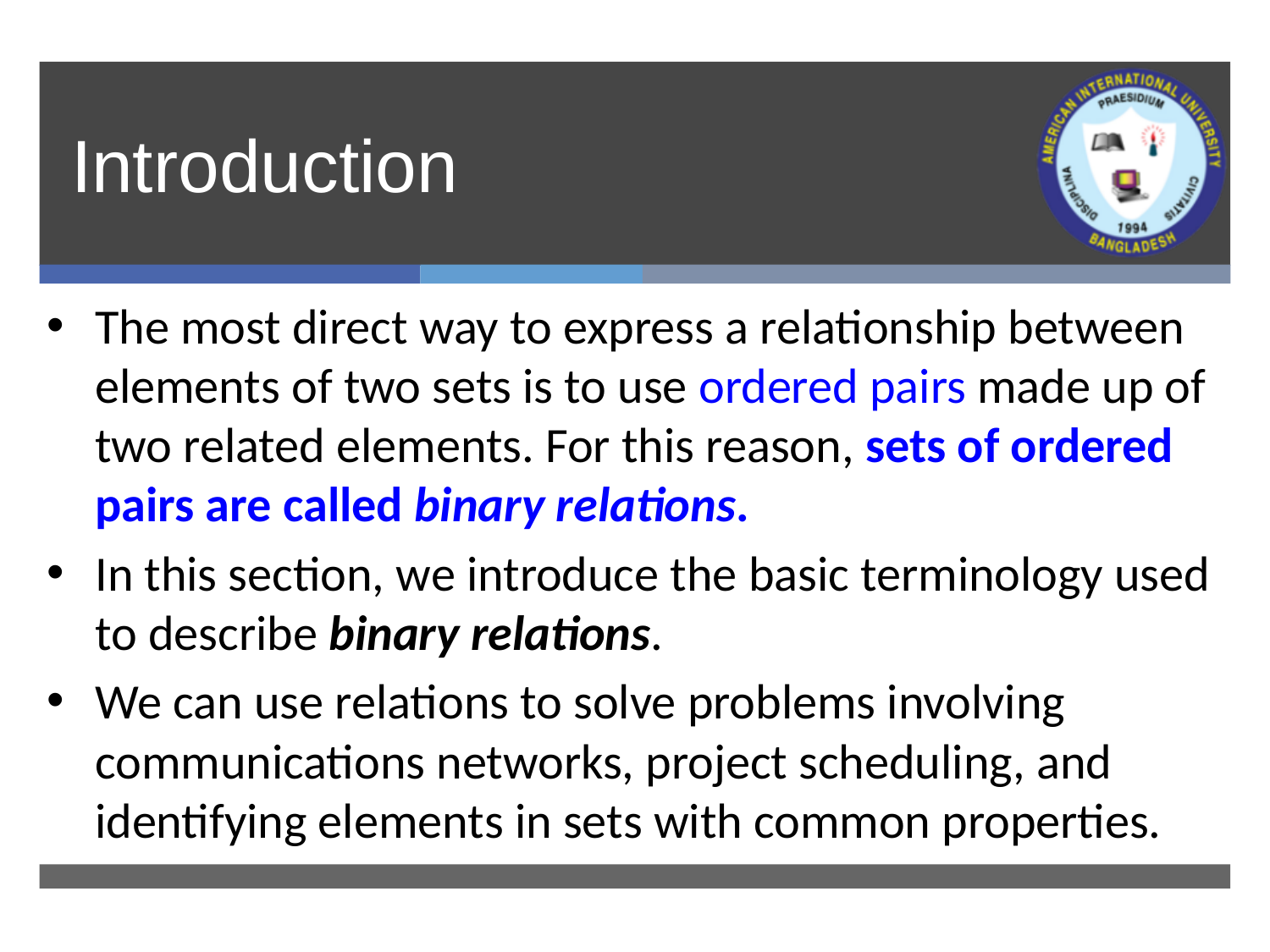

# Introduction
The most direct way to express a relationship between elements of two sets is to use ordered pairs made up of two related elements. For this reason, sets of ordered pairs are called binary relations.
In this section, we introduce the basic terminology used to describe binary relations.
We can use relations to solve problems involving communications networks, project scheduling, and identifying elements in sets with common properties.